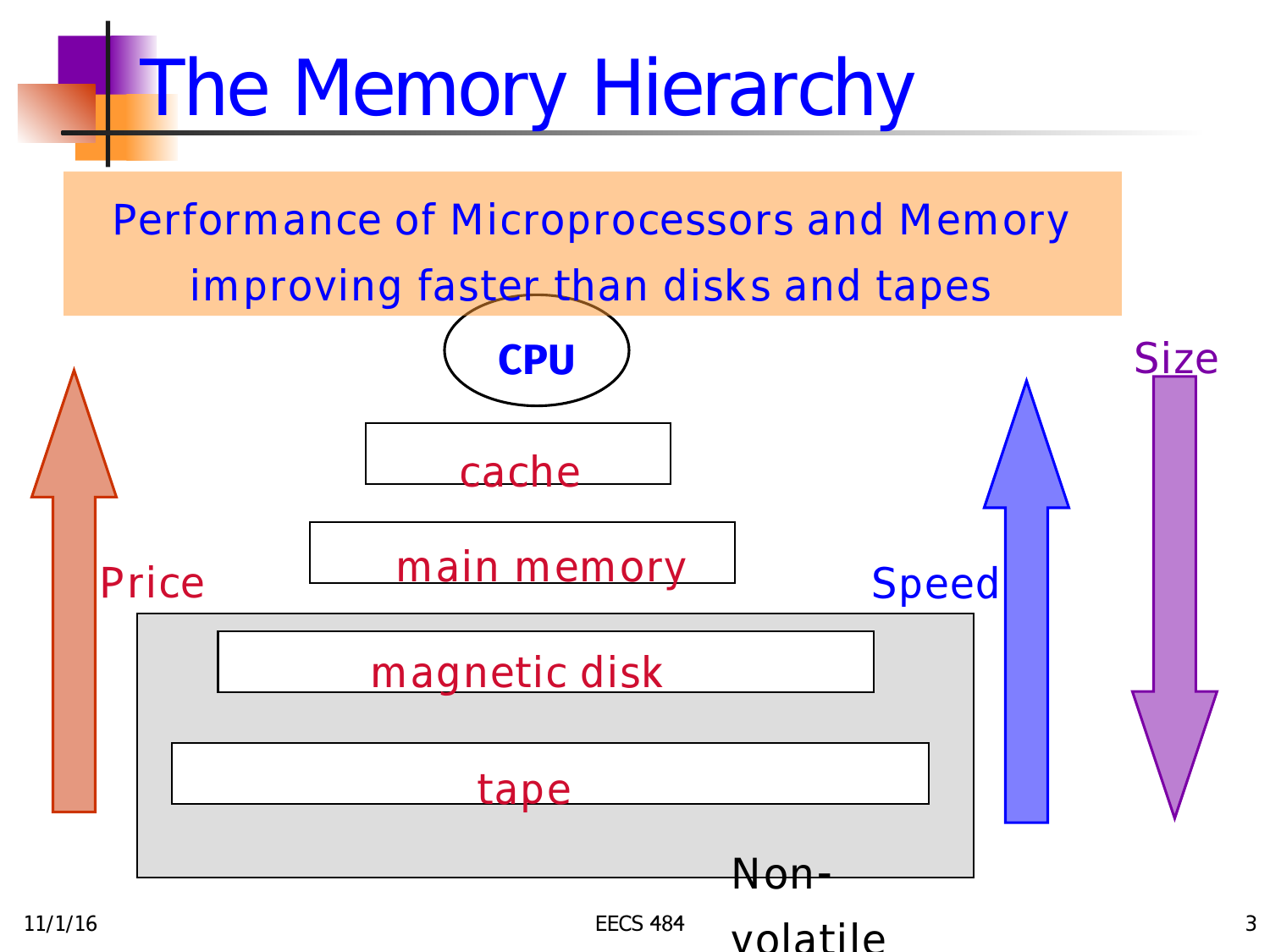

# The Memory Hierarchy
Performance of Microprocessors and Memory improving faster than disks and tapes
CPU

cache
main memory

magnetic disk

       tape

Size

Price

Speed

Non-volatile
11/1/16
EECS 484
3